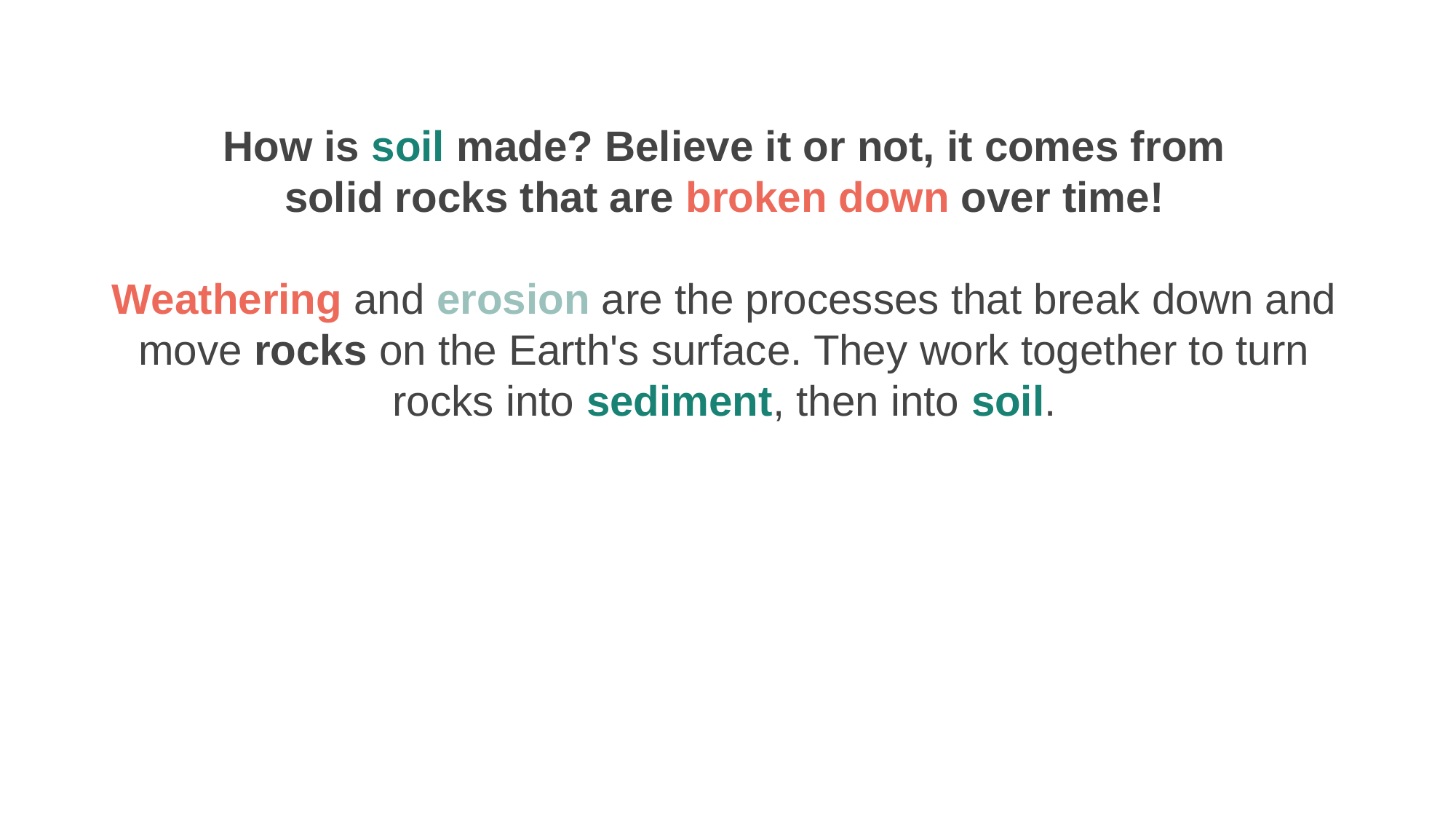

How is soil made? Believe it or not, it comes from solid rocks that are broken down over time!

Weathering and erosion are the processes that break down and move rocks on the Earth's surface. They work together to turn rocks into sediment, then into soil.